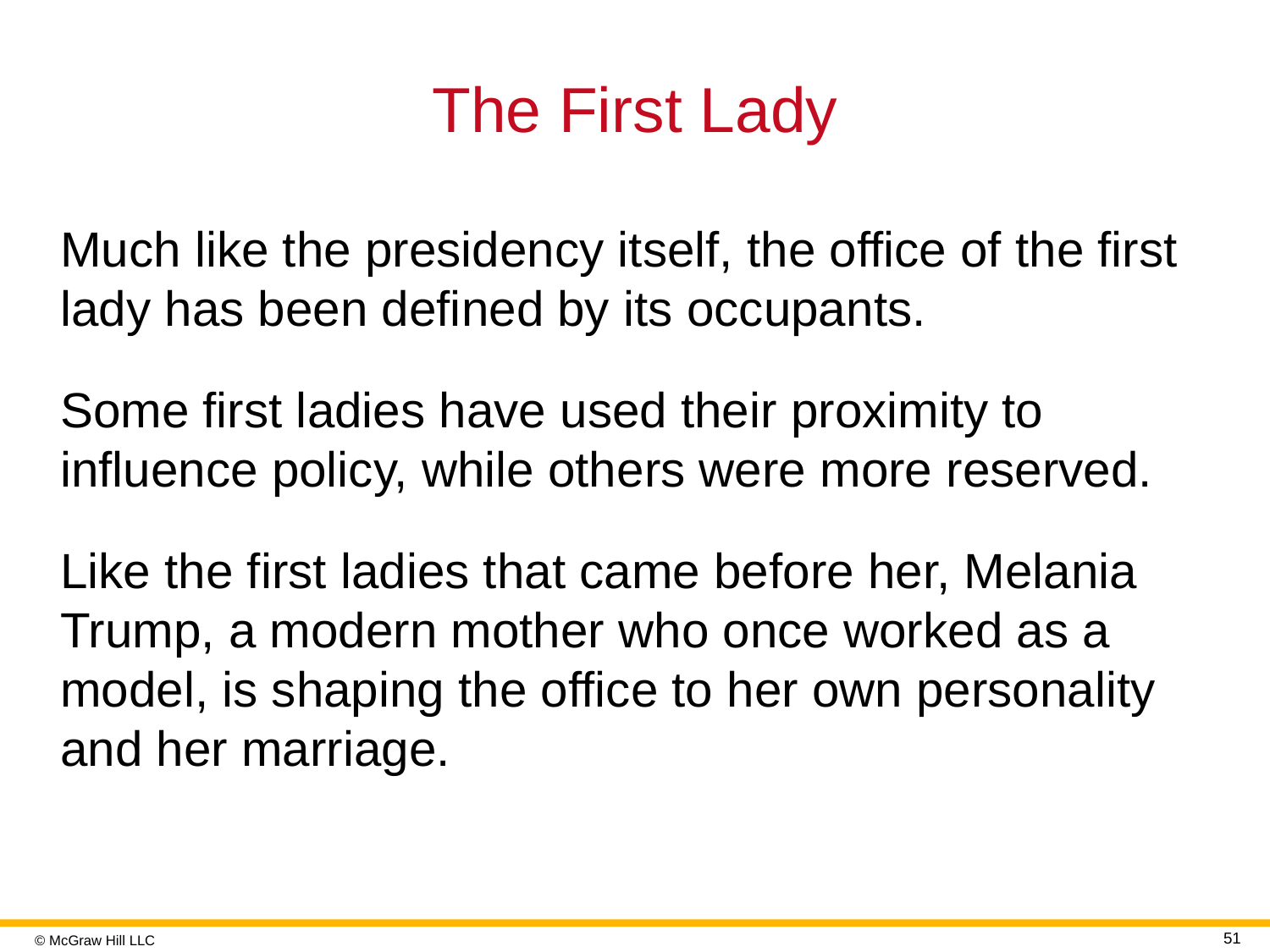

# The First Lady
Much like the presidency itself, the office of the first lady has been defined by its occupants.
Some first ladies have used their proximity to influence policy, while others were more reserved.
Like the first ladies that came before her, Melania Trump, a modern mother who once worked as a model, is shaping the office to her own personality and her marriage.
51